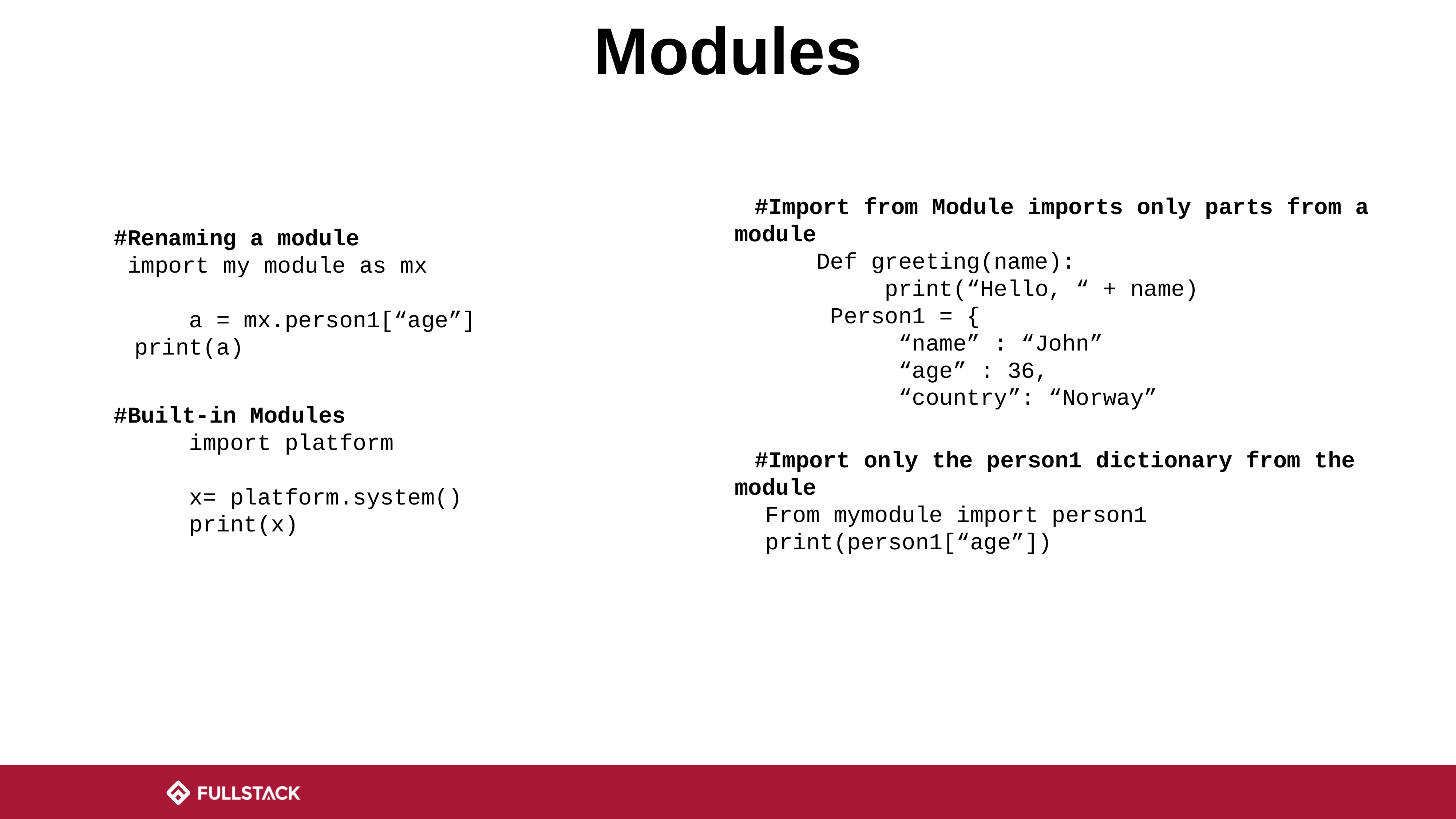

Modules
#Import from Module imports only parts from a module
      Def greeting(name):
           print(“Hello, “ + name)
       Person1 = {
            “name” : “John”
            “age” : 36,
            “country”: “Norway”
#Renaming a module
 import my module as mx

       a = mx.person1[“age”]
print(a)
#Built-in Modules
       import platform

       x= platform.system()
       print(x)
#Import only the person1 dictionary from the module
From mymodule import person1
print(person1[“age”])